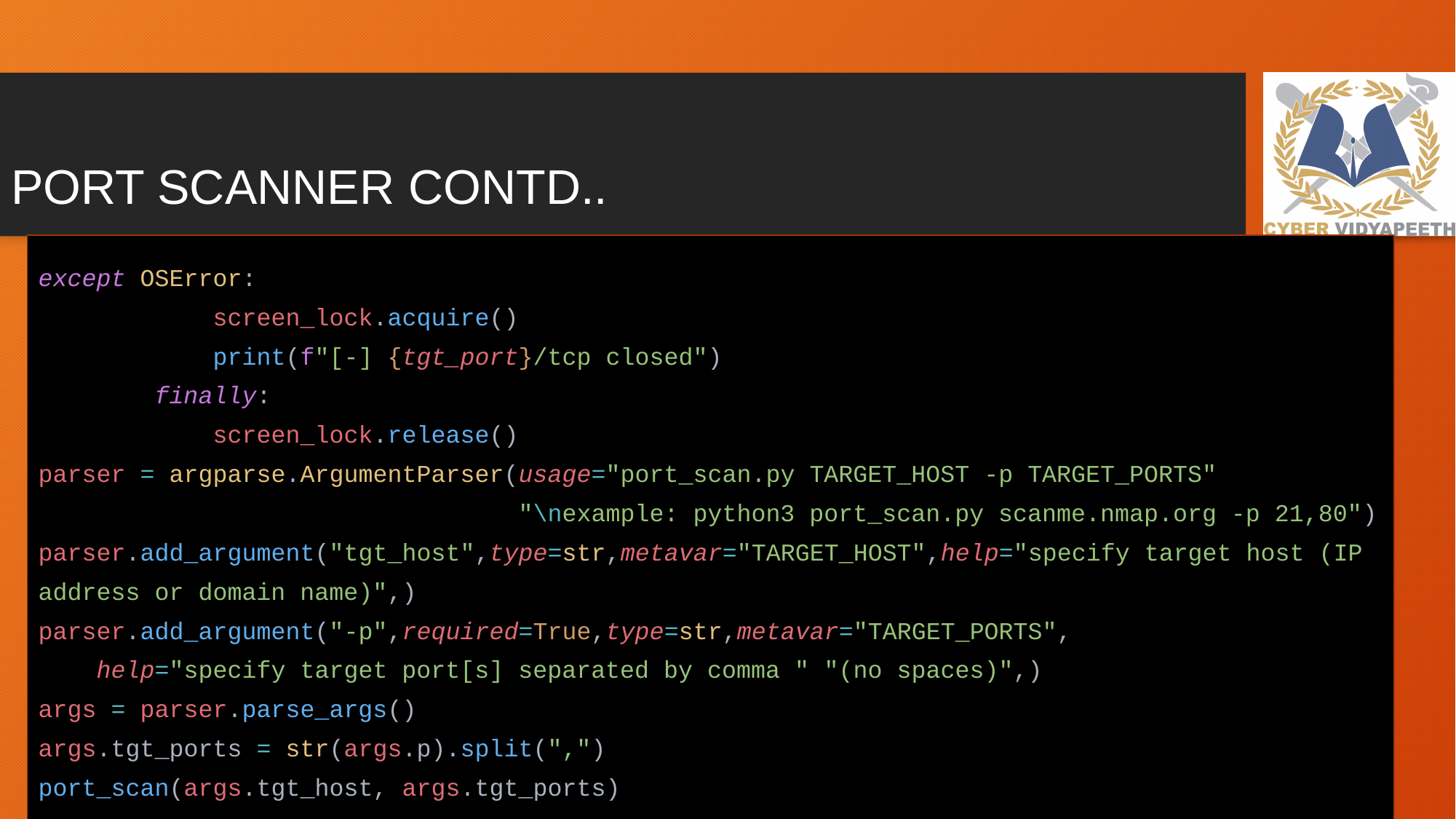

# PORT SCANNER CONTD..
except OSError:
            screen_lock.acquire()
            print(f"[-] {tgt_port}/tcp closed")
        finally:
            screen_lock.release()
parser = argparse.ArgumentParser(usage="port_scan.py TARGET_HOST -p TARGET_PORTS"
                                 "\nexample: python3 port_scan.py scanme.nmap.org -p 21,80")
parser.add_argument("tgt_host",type=str,metavar="TARGET_HOST",help="specify target host (IP address or domain name)",)
parser.add_argument("-p",required=True,type=str,metavar="TARGET_PORTS",
    help="specify target port[s] separated by comma " "(no spaces)",)
args = parser.parse_args()
args.tgt_ports = str(args.p).split(",")
port_scan(args.tgt_host, args.tgt_ports)